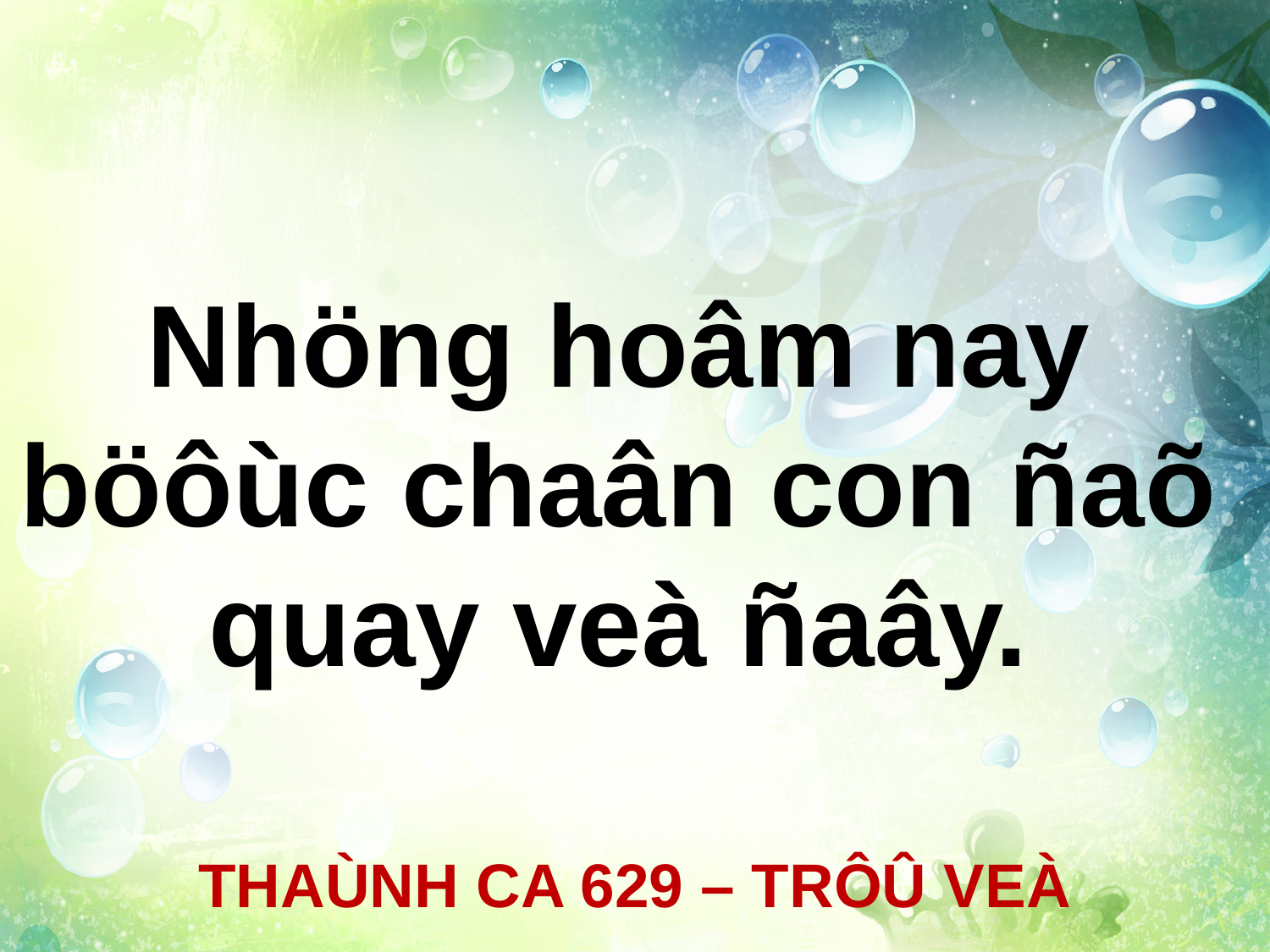

Nhöng hoâm nay
böôùc chaân con ñaõ
quay veà ñaây.
THAÙNH CA 629 – TRÔÛ VEÀ